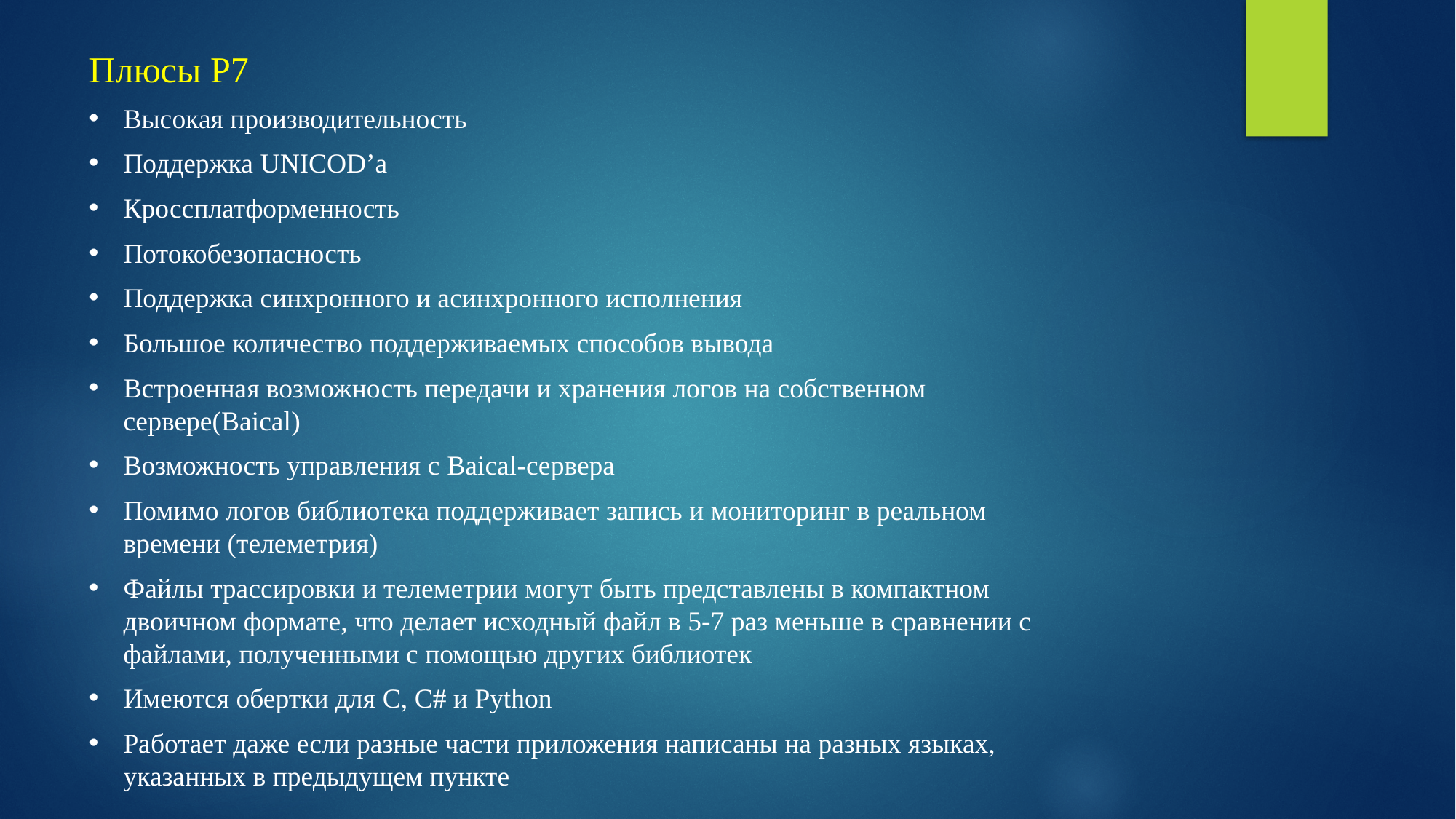

Плюсы P7
Высокая производительность
Поддержка UNICOD’a
Кроссплатформенность
Потокобезопасность
Поддержка синхронного и асинхронного исполнения
Большое количество поддерживаемых способов вывода
Встроенная возможность передачи и хранения логов на собственном сервере(Baical)
Возможность управления с Baical-сервера
Помимо логов библиотека поддерживает запись и мониторинг в реальном времени (телеметрия)
Файлы трассировки и телеметрии могут быть представлены в компактном двоичном формате, что делает исходный файл в 5-7 раз меньше в сравнении с файлами, полученными с помощью других библиотек
Имеются обертки для C, C# и Python
Работает даже если разные части приложения написаны на разных языках, указанных в предыдущем пункте